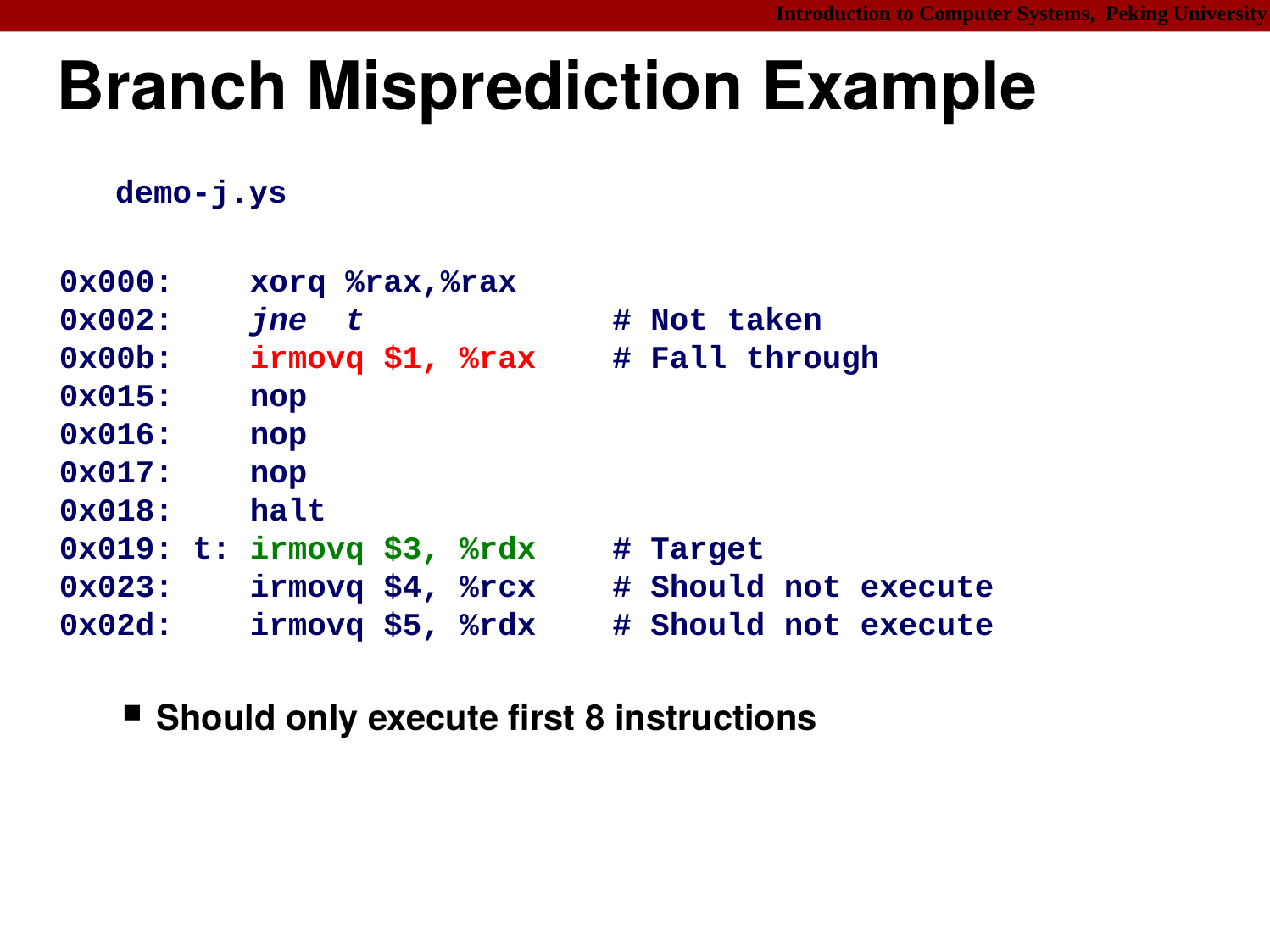

# Branch Misprediction Example
demo-j.ys
0x000:    xorq %rax,%rax
0x002:    jne  t             # Not taken
0x00b:    irmovq $1, %rax    # Fall through
0x015:    nop
0x016:    nop
0x017:    nop
0x018:    halt
0x019: t: irmovq $3, %rdx    # Target
0x023:    irmovq $4, %rcx    # Should not execute
0x02d:    irmovq $5, %rdx    # Should not execute

Should only execute first 8 instructions